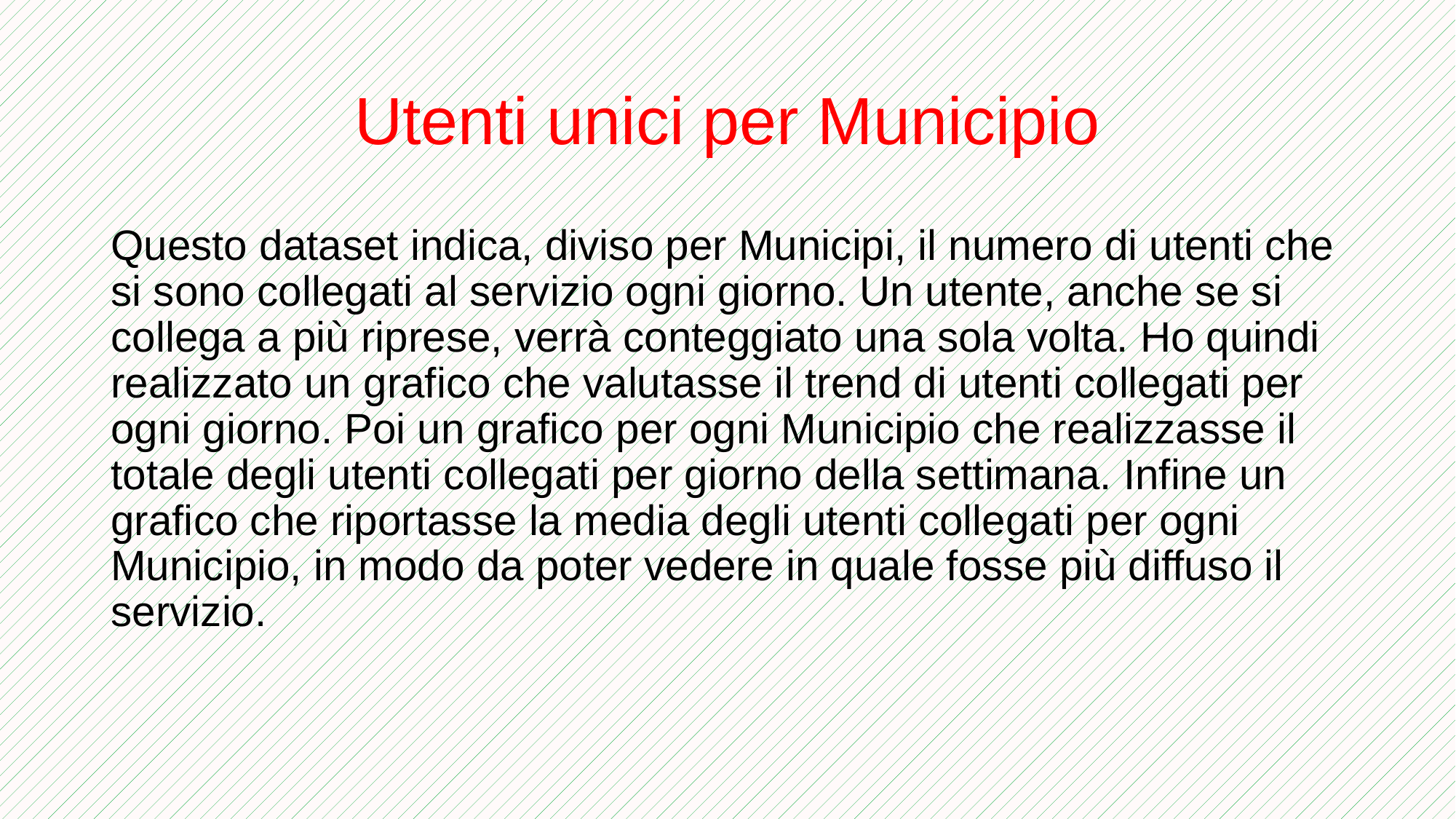

# Utenti unici per Municipio
Questo dataset indica, diviso per Municipi, il numero di utenti che si sono collegati al servizio ogni giorno. Un utente, anche se si collega a più riprese, verrà conteggiato una sola volta. Ho quindi realizzato un grafico che valutasse il trend di utenti collegati per ogni giorno. Poi un grafico per ogni Municipio che realizzasse il totale degli utenti collegati per giorno della settimana. Infine un grafico che riportasse la media degli utenti collegati per ogni Municipio, in modo da poter vedere in quale fosse più diffuso il servizio.